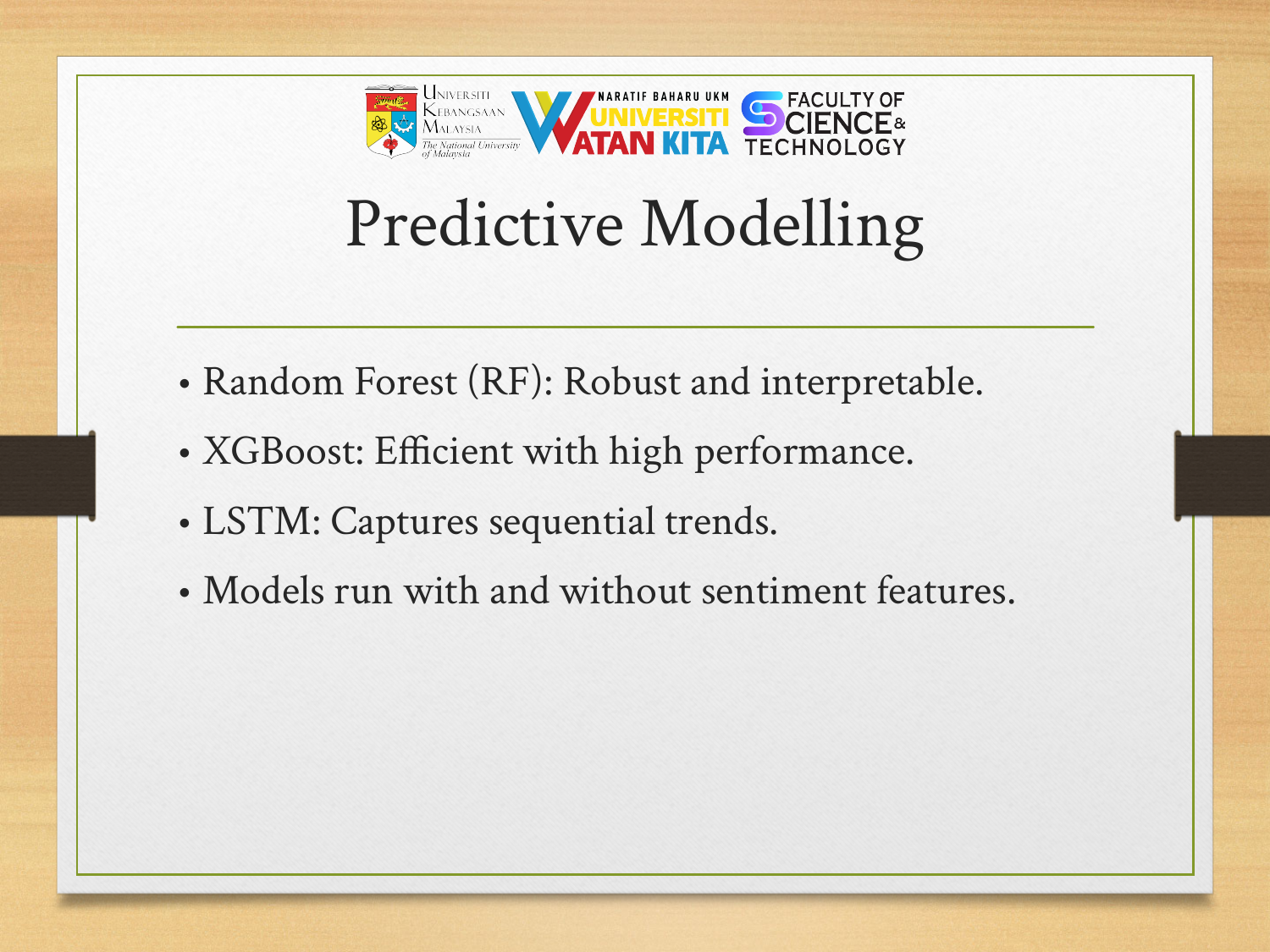

# Predictive Modelling
• Random Forest (RF): Robust and interpretable.
• XGBoost: Efficient with high performance.
• LSTM: Captures sequential trends.
• Models run with and without sentiment features.